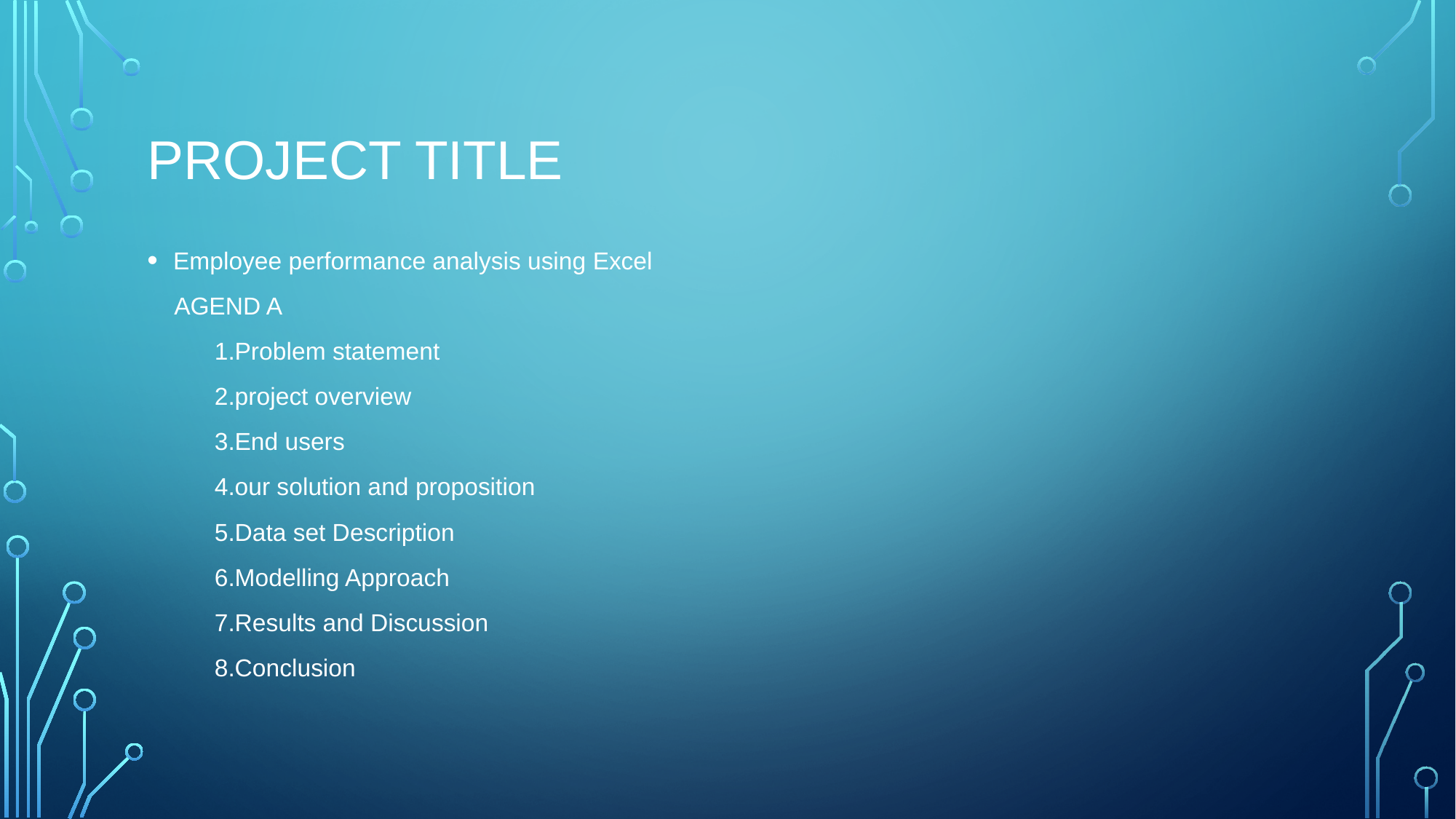

# Project title
Employee performance analysis using Excel
    AGEND A
          1.Problem statement
          2.project overview
          3.End users
          4.our solution and proposition
          5.Data set Description
          6.Modelling Approach
          7.Results and Discussion
          8.Conclusion